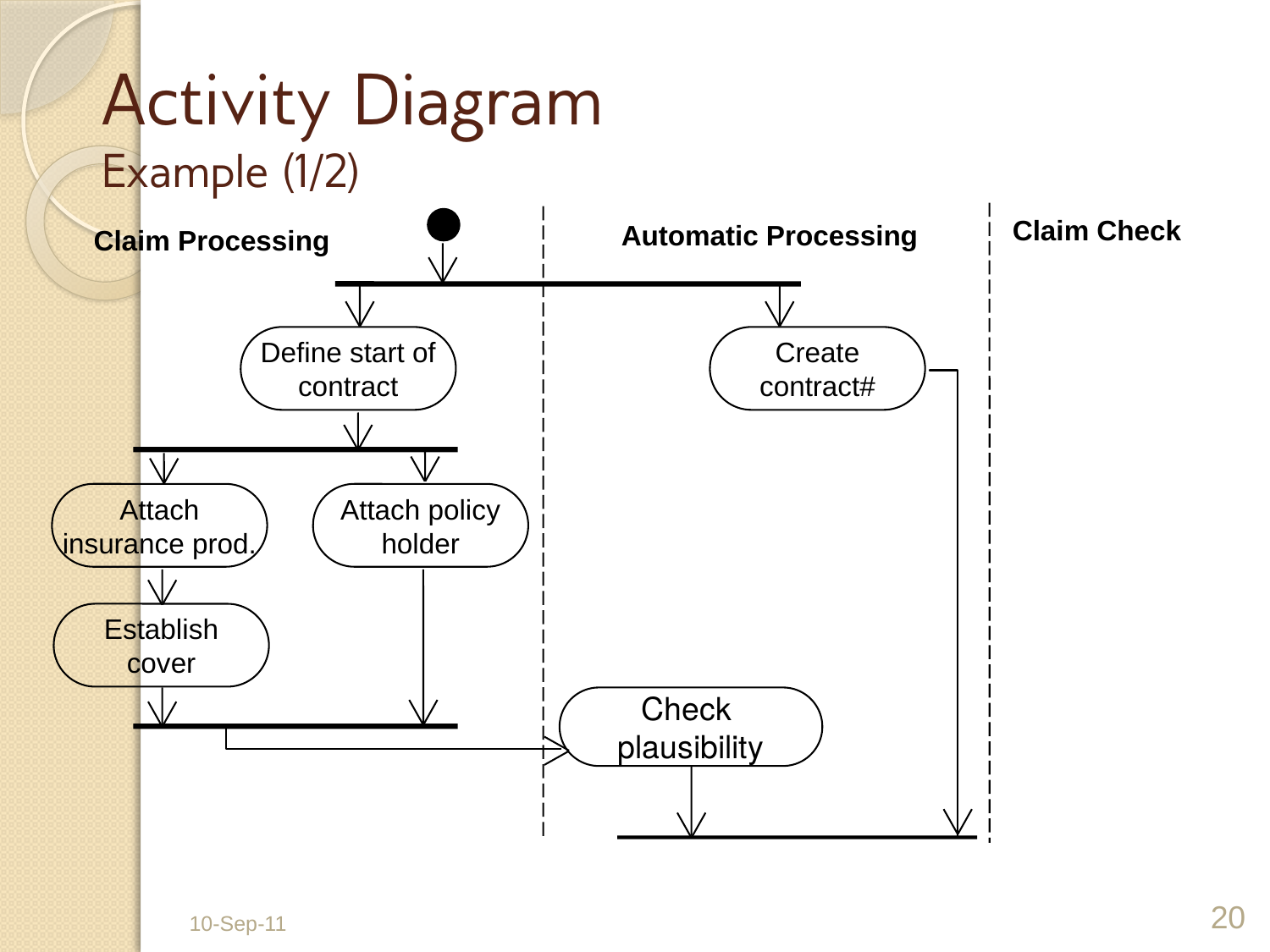

# Activity Diagram Example (1/2)

Claim Check

Automatic Processing
Claim Processing

Define start of
contract
Create
contract#

Attach
insurance prod.
Attach policy
holder

Establish
cover

Check
plausibility

10-Sep-11
20